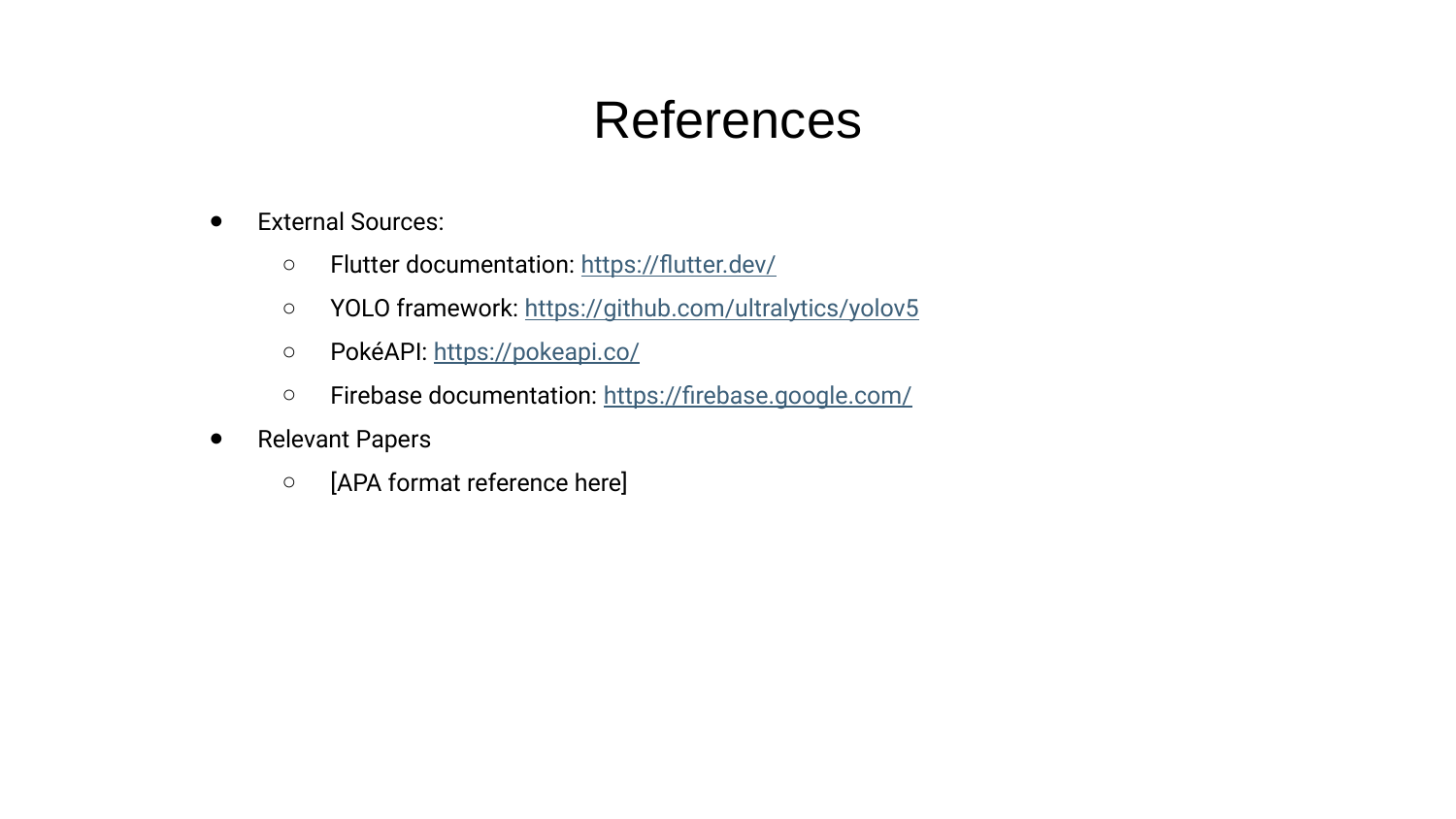

# References
External Sources:
Flutter documentation: https://flutter.dev/
YOLO framework: https://github.com/ultralytics/yolov5
PokéAPI: https://pokeapi.co/
Firebase documentation: https://firebase.google.com/
Relevant Papers
[APA format reference here]